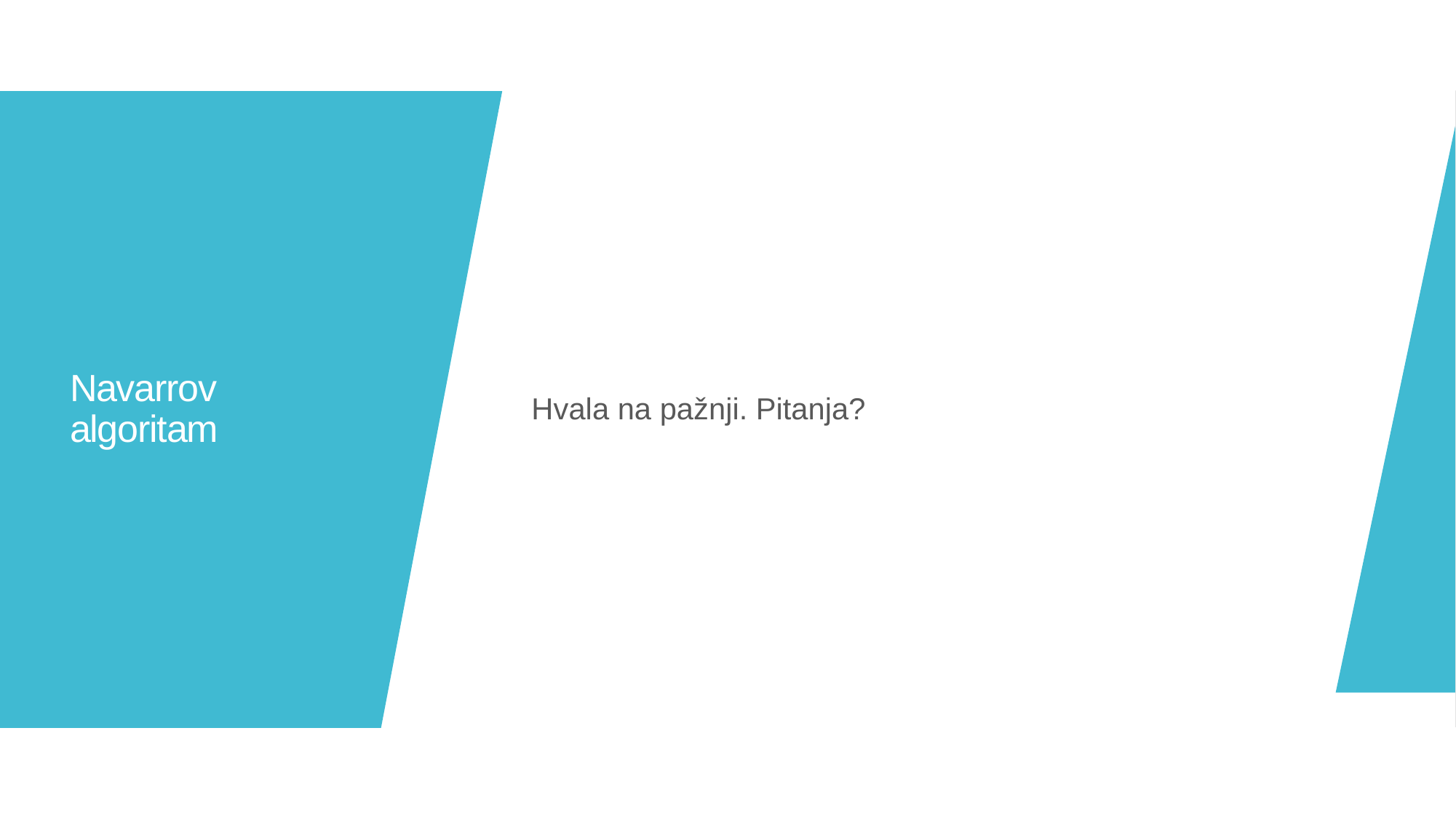

Hvala na pažnji. Pitanja?
# Navarrov  algoritam